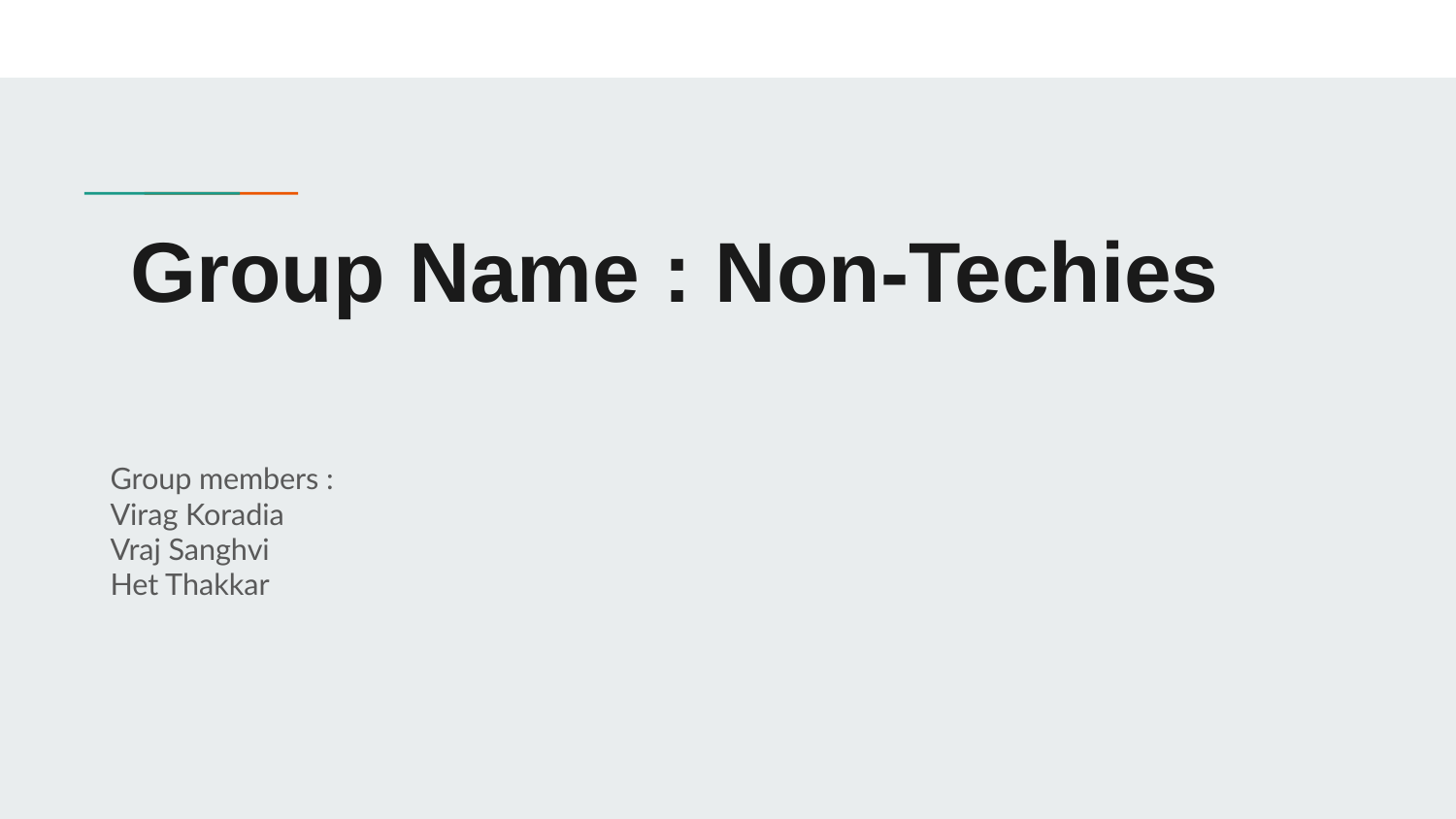

# Group Name : Non-Techies
Group members :
Virag Koradia
Vraj Sanghvi
Het Thakkar